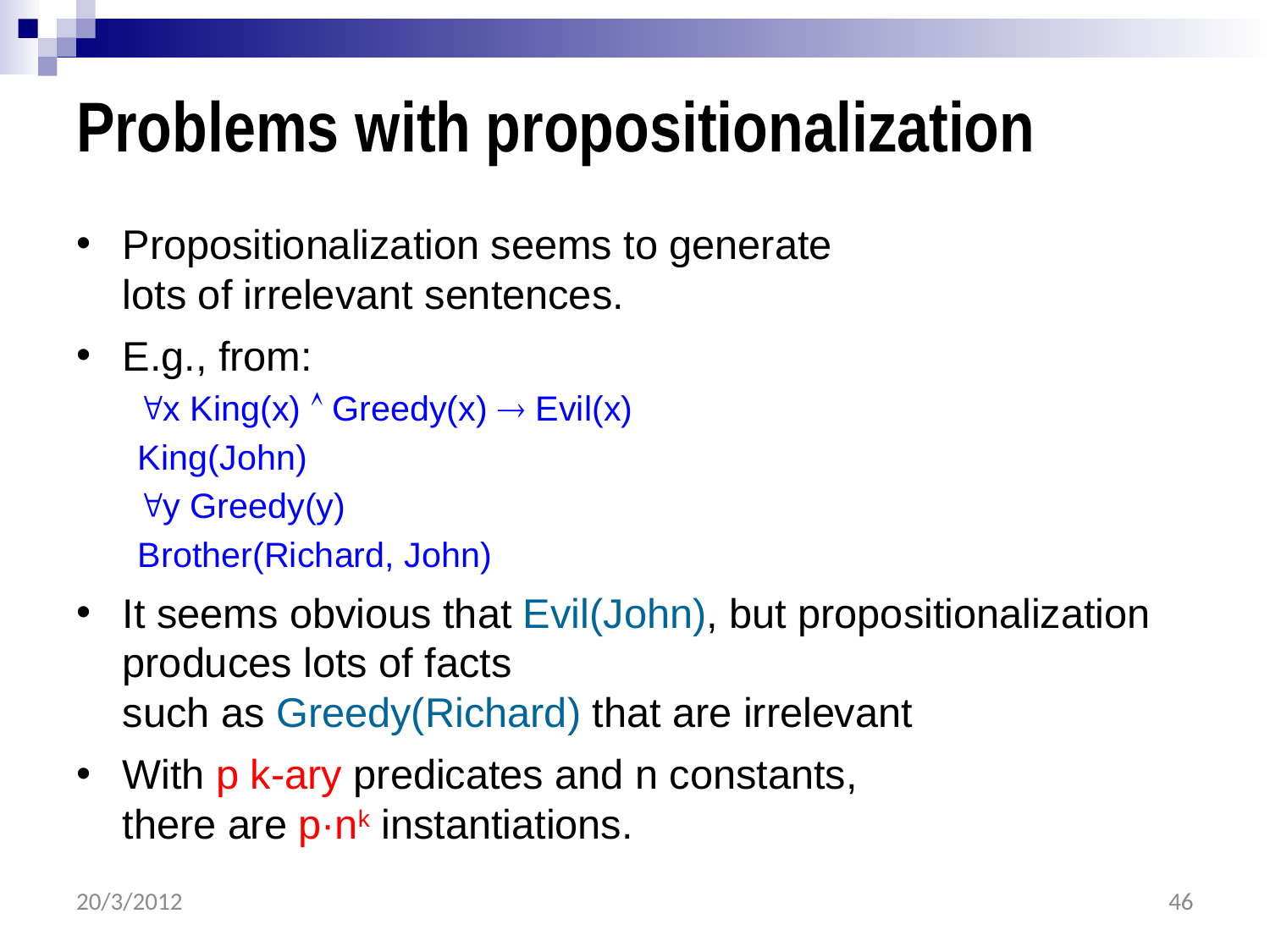

# Problems with propositionalization
Propositionalization seems to generate
lots of irrelevant sentences.
E.g., from:
∀x King(x) ∧ Greedy(x) → Evil(x)
King(John)
∀y Greedy(y)
Brother(Richard, John)
It seems obvious that Evil(John), but propositionalization produces lots of facts
such as Greedy(Richard) that are irrelevant
With p k-ary predicates and n constants,
there are p·nk instantiations.
20/3/2012
46